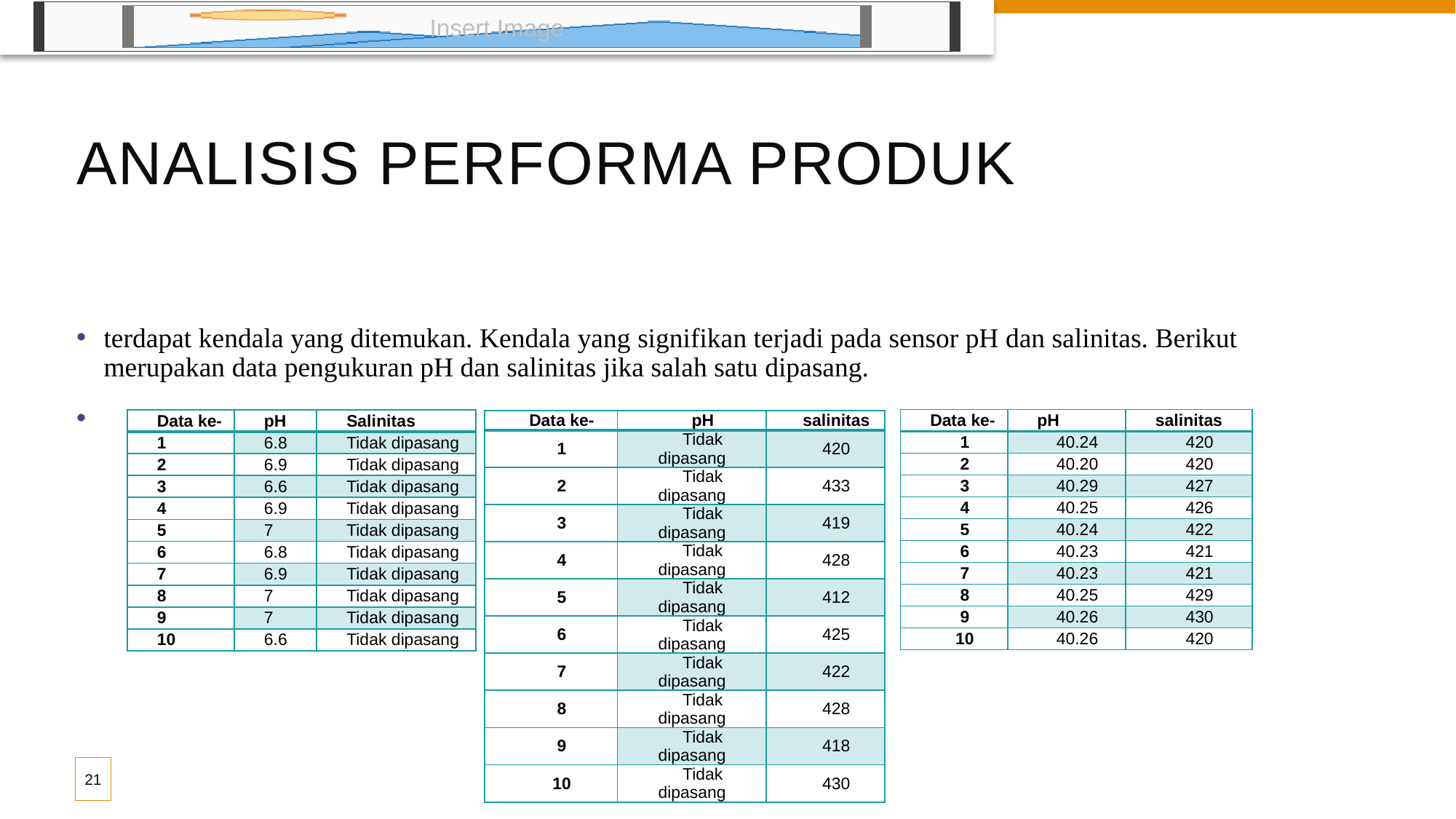

# Analisis Performa Produk

terdapat kendala yang ditemukan. Kendala yang signifikan terjadi pada sensor pH dan salinitas. Berikut merupakan data pengukuran pH dan salinitas jika salah satu dipasang.

| Data ke- | pH | salinitas |
| --- | --- | --- |
| 1 | 40.24 | 420 |
| 2 | 40.20 | 420 |
| 3 | 40.29 | 427 |
| 4 | 40.25 | 426 |
| 5 | 40.24 | 422 |
| 6 | 40.23 | 421 |
| 7 | 40.23 | 421 |
| 8 | 40.25 | 429 |
| 9 | 40.26 | 430 |
| 10 | 40.26 | 420 |
| Data ke- | pH | Salinitas |
| --- | --- | --- |
| 1 | 6.8 | Tidak dipasang |
| 2 | 6.9 | Tidak dipasang |
| 3 | 6.6 | Tidak dipasang |
| 4 | 6.9 | Tidak dipasang |
| 5 | 7 | Tidak dipasang |
| 6 | 6.8 | Tidak dipasang |
| 7 | 6.9 | Tidak dipasang |
| 8 | 7 | Tidak dipasang |
| 9 | 7 | Tidak dipasang |
| 10 | 6.6 | Tidak dipasang |
| Data ke- | pH | salinitas |
| --- | --- | --- |
| 1 | Tidak dipasang | 420 |
| 2 | Tidak dipasang | 433 |
| 3 | Tidak dipasang | 419 |
| 4 | Tidak dipasang | 428 |
| 5 | Tidak dipasang | 412 |
| 6 | Tidak dipasang | 425 |
| 7 | Tidak dipasang | 422 |
| 8 | Tidak dipasang | 428 |
| 9 | Tidak dipasang | 418 |
| 10 | Tidak dipasang | 430 |
21